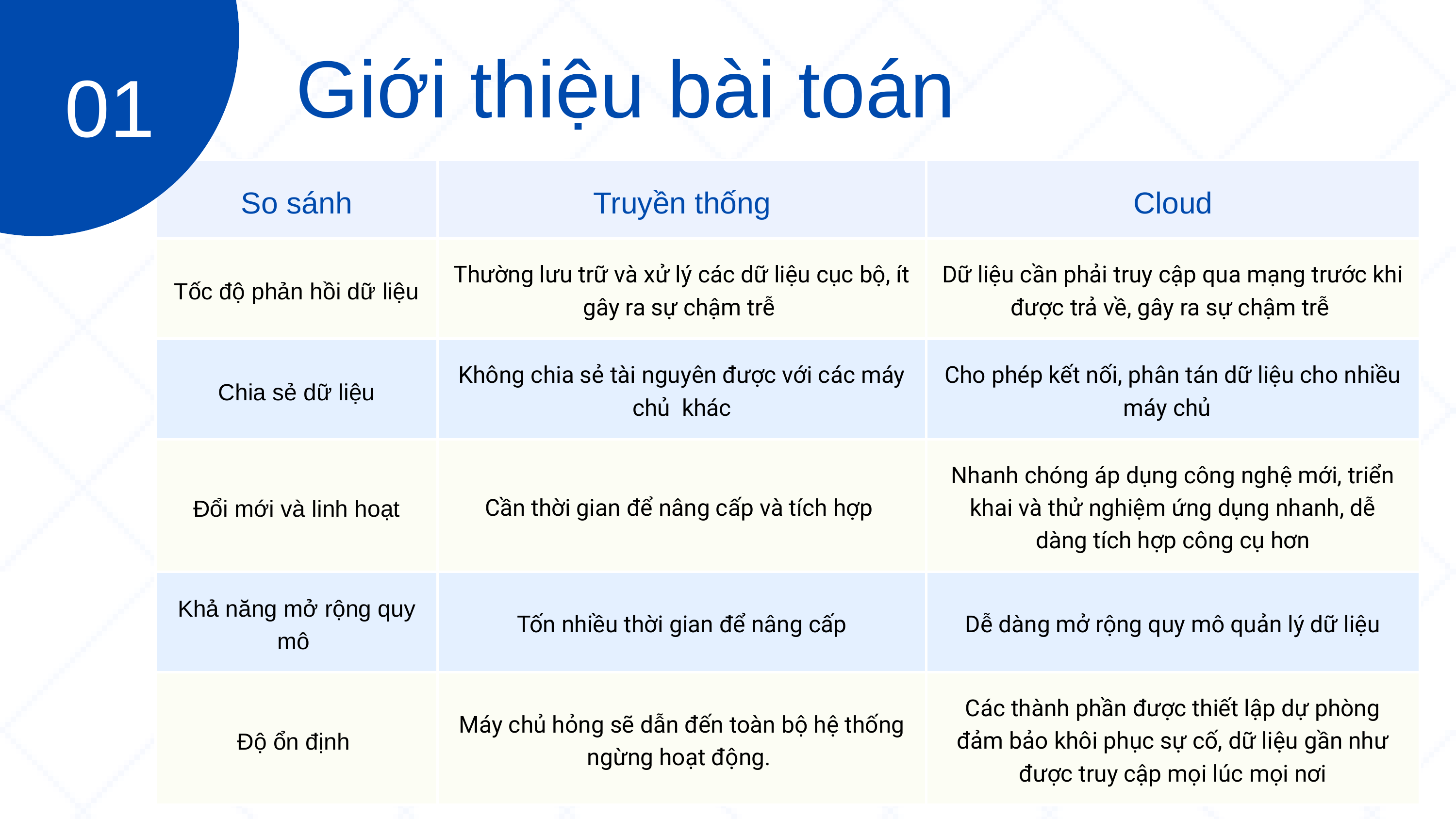

Giới thiệu bài toán
01
| So sánh | Truyền thống | Cloud |
| --- | --- | --- |
| Tốc độ phản hồi dữ liệu | Thường lưu trữ và xử lý các dữ liệu cục bộ, ít gây ra sự chậm trễ | Dữ liệu cần phải truy cập qua mạng trước khi được trả về, gây ra sự chậm trễ |
| Chia sẻ dữ liệu | Không chia sẻ tài nguyên được với các máy chủ khác | Cho phép kết nối, phân tán dữ liệu cho nhiều máy chủ |
| Đổi mới và linh hoạt | Cần thời gian để nâng cấp và tích hợp | Nhanh chóng áp dụng công nghệ mới, triển khai và thử nghiệm ứng dụng nhanh, dễ dàng tích hợp công cụ hơn |
| Khả năng mở rộng quy mô | Tốn nhiều thời gian để nâng cấp | Dễ dàng mở rộng quy mô quản lý dữ liệu |
| Độ ổn định | Máy chủ hỏng sẽ dẫn đến toàn bộ hệ thống ngừng hoạt động. | Các thành phần được thiết lập dự phòng đảm bảo khôi phục sự cố, dữ liệu gần như được truy cập mọi lúc mọi nơi |